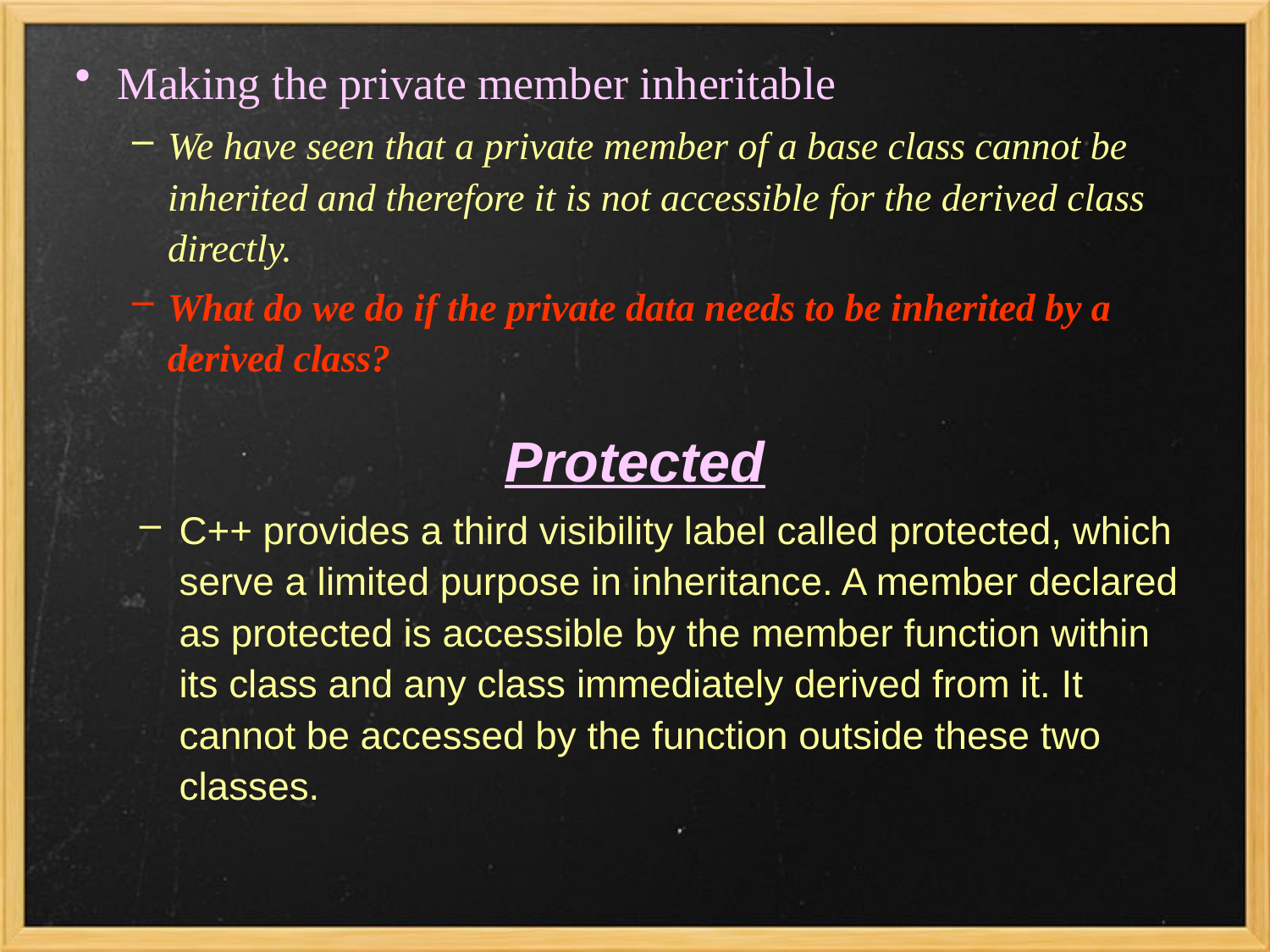

Making the private member inheritable
We have seen that a private member of a base class cannot be inherited and therefore it is not accessible for the derived class directly.
What do we do if the private data needs to be inherited by a derived class?
Protected
C++ provides a third visibility label called protected, which serve a limited purpose in inheritance. A member declared as protected is accessible by the member function within its class and any class immediately derived from it. It cannot be accessed by the function outside these two classes.